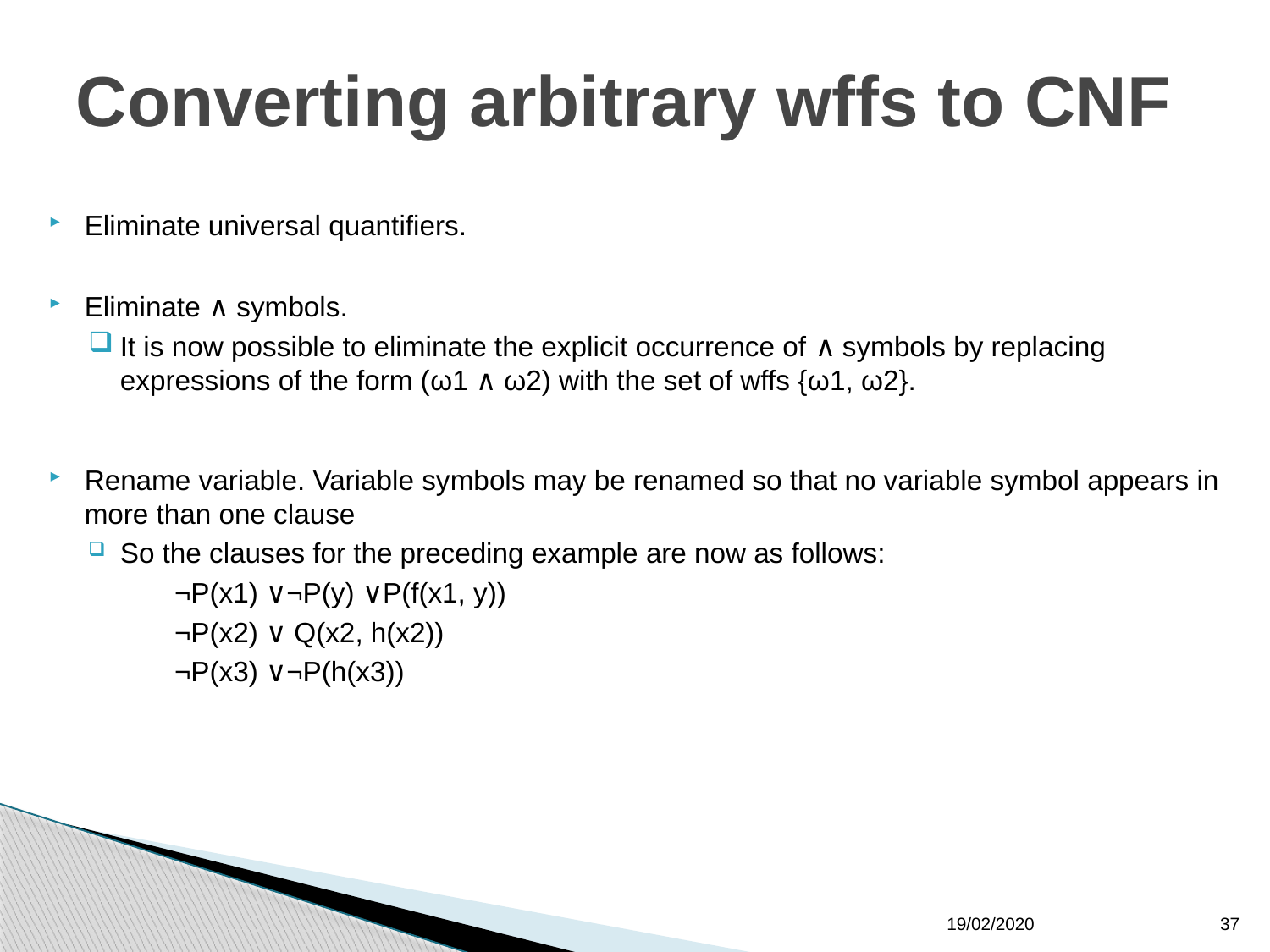

# Converting arbitrary wffs to CNF
Eliminate universal quantifiers.

Eliminate ∧ symbols.
It is now possible to eliminate the explicit occurrence of ∧ symbols by replacing expressions of the form (ω1 ∧ ω2) with the set of wffs {ω1, ω2}.

Rename variable. Variable symbols may be renamed so that no variable symbol appears in more than one clause
So the clauses for the preceding example are now as follows:
           ¬P(x1) ∨¬P(y) ∨P(f(x1, y))
           ¬P(x2) ∨ Q(x2, h(x2))
           ¬P(x3) ∨¬P(h(x3))

19/02/2020
37